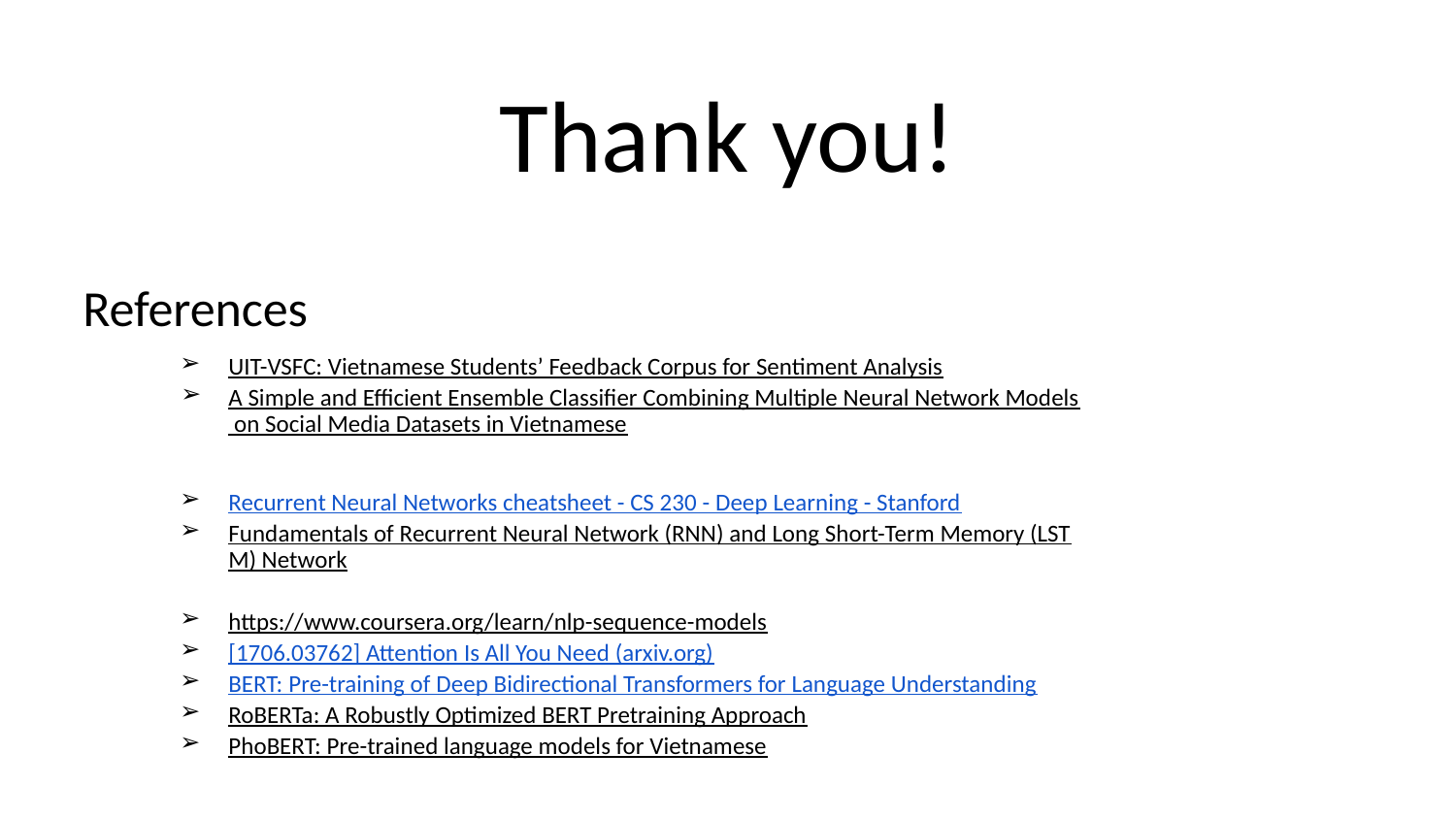

# Thank you!
References
UIT-VSFC: Vietnamese Students’ Feedback Corpus for Sentiment Analysis
A Simple and Efficient Ensemble Classifier Combining Multiple Neural Network Models on Social Media Datasets in Vietnamese
Recurrent Neural Networks cheatsheet - CS 230 - Deep Learning - Stanford
Fundamentals of Recurrent Neural Network (RNN) and Long Short-Term Memory (LSTM) Network
https://www.coursera.org/learn/nlp-sequence-models
[1706.03762] Attention Is All You Need (arxiv.org)
BERT: Pre-training of Deep Bidirectional Transformers for Language Understanding
RoBERTa: A Robustly Optimized BERT Pretraining Approach
PhoBERT: Pre-trained language models for Vietnamese